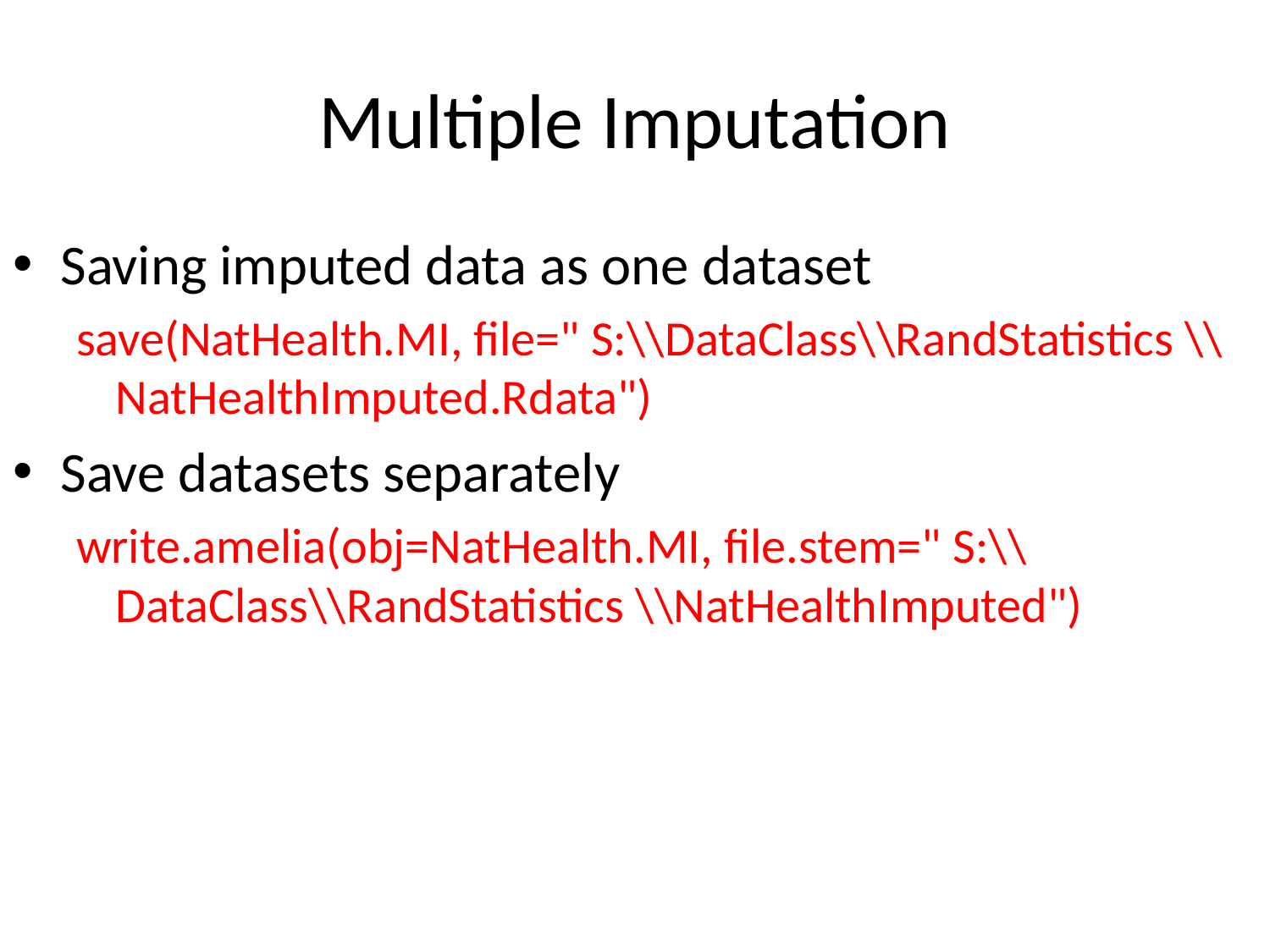

# Multiple Imputation
Saving imputed data as one dataset
save(NatHealth.MI, file=" S:\\DataClass\\RandStatistics \\NatHealthImputed.Rdata")
Save datasets separately
write.amelia(obj=NatHealth.MI, file.stem=" S:\\DataClass\\RandStatistics \\NatHealthImputed")